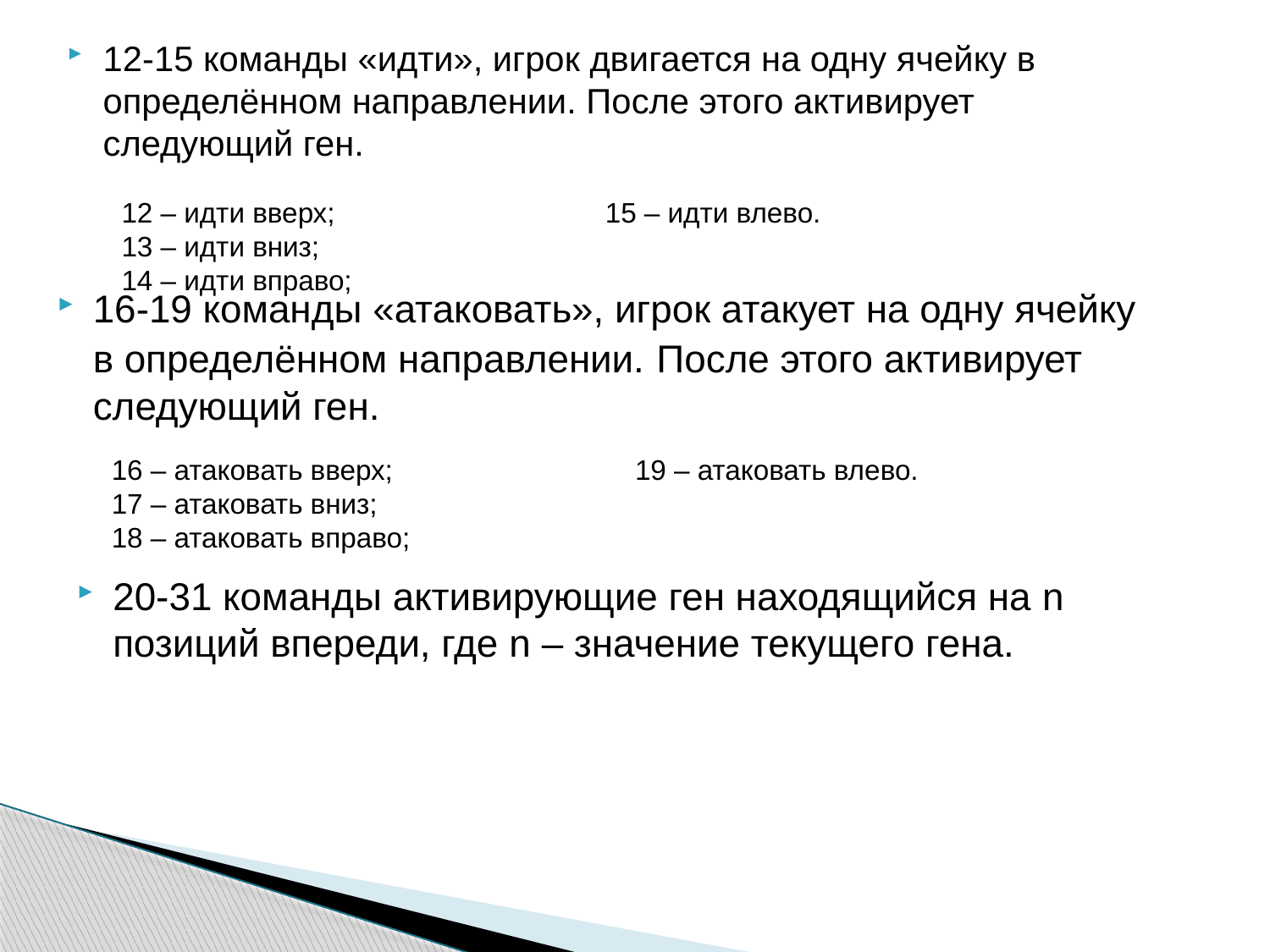

12-15 команды «идти», игрок двигается на одну ячейку в определённом направлении. После этого активирует следующий ген.
12 – идти вверх;
13 – идти вниз;
14 – идти вправо;
15 – идти влево.
16-19 команды «атаковать», игрок атакует на одну ячейку в определённом направлении. После этого активирует следующий ген.
16 – атаковать вверх;
17 – атаковать вниз;
18 – атаковать вправо;
19 – атаковать влево.
20-31 команды активирующие ген находящийся на n позиций впереди, где n – значение текущего гена.